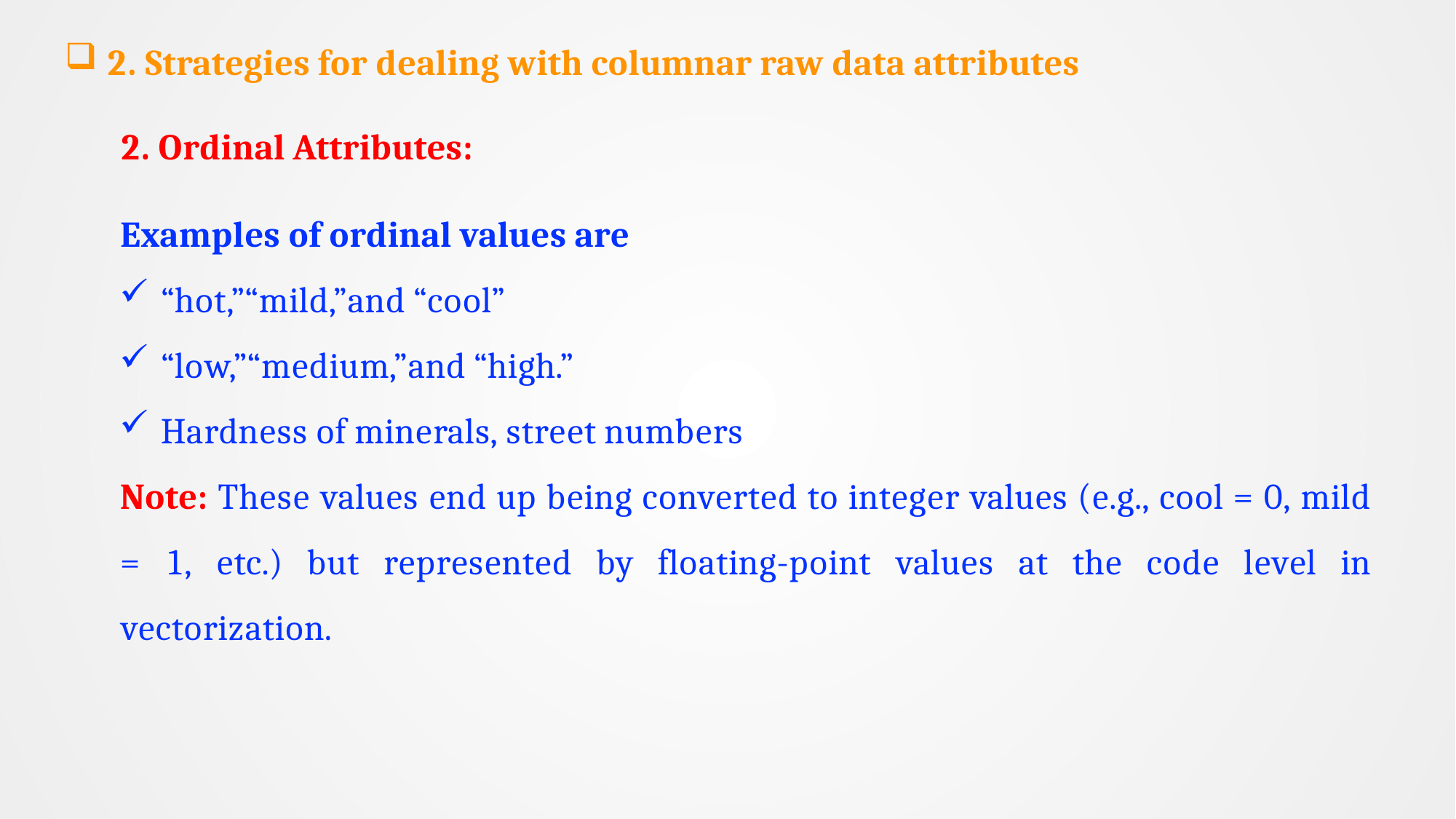

2. Strategies for dealing with columnar raw data attributes
2. Ordinal Attributes:
Examples of ordinal values are
“hot,”“mild,”and “cool”
“low,”“medium,”and “high.”
Hardness of minerals, street numbers
Note: These values end up being converted to integer values (e.g., cool = 0, mild = 1, etc.) but represented by floating-point values at the code level in vectorization.